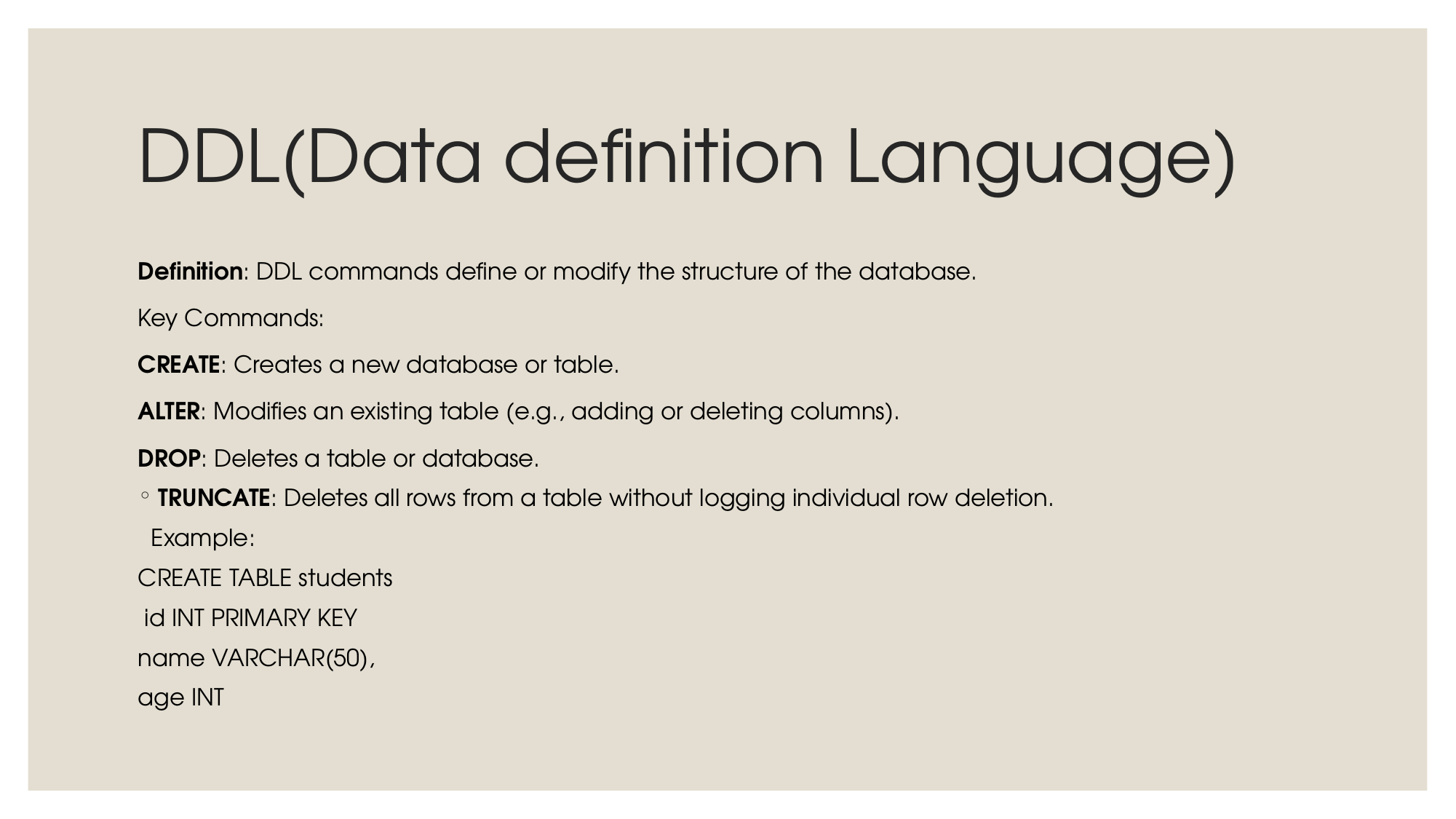

# DDL(Data definition Language)
Definition: DDL commands define or modify the structure of the database.
Key Commands:
CREATE: Creates a new database or table.
ALTER: Modifies an existing table (e.g., adding or deleting columns).
DROP: Deletes a table or database.
TRUNCATE: Deletes all rows from a table without logging individual row deletion.
  Example:
CREATE TABLE students
 id INT PRIMARY KEY
name VARCHAR(50),
age INT